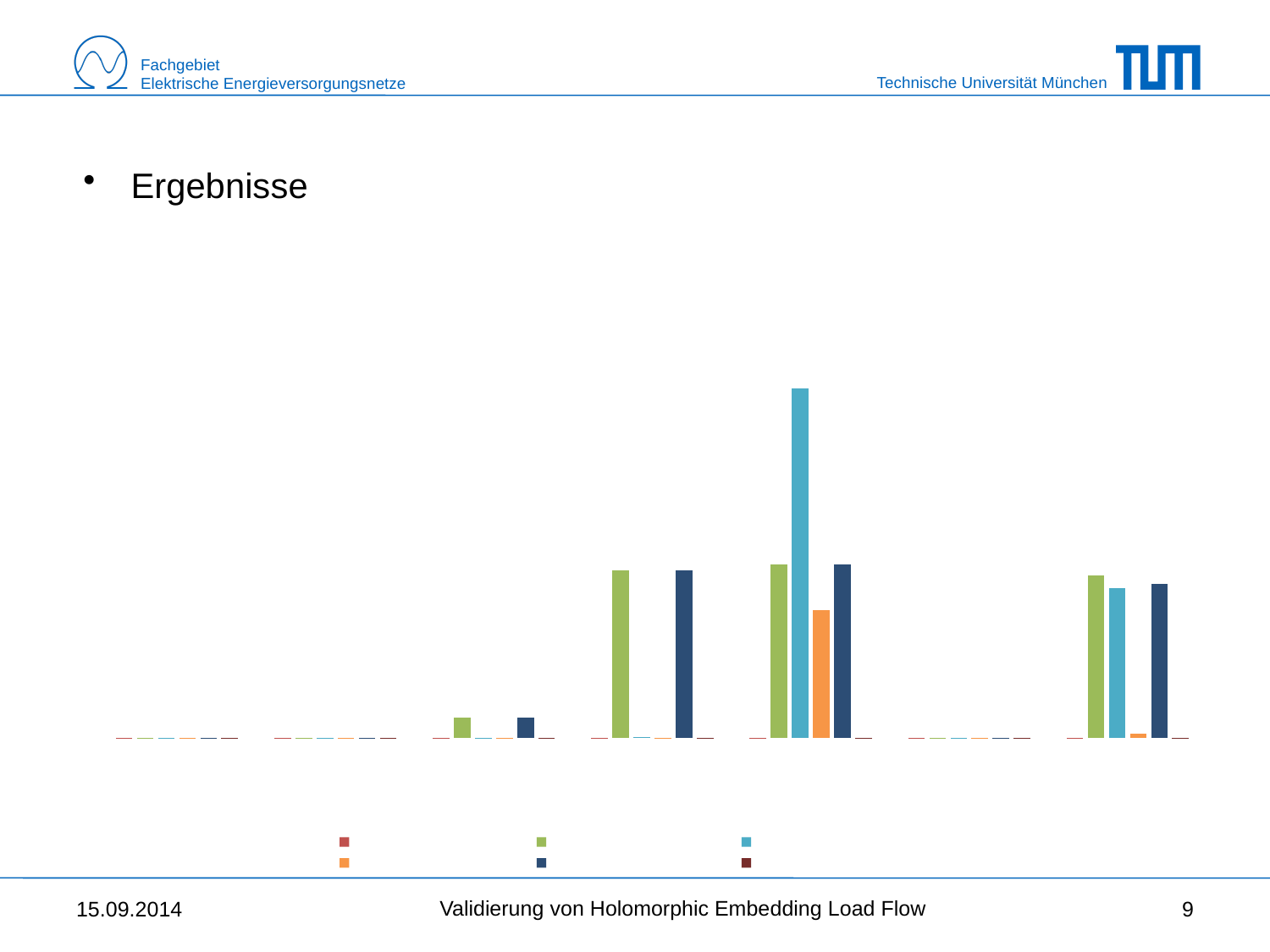

Ergebnisse

### Chart: Relativer maximaler Fehler der Knotenspannungen

| Category | Stromiteration | Newton-Raphson | HELM, doppelte Genauigkeit | HELM, höhere Genaugikeit | HELM mit Newton-Raphson | HELM mit Stromiteration |
|---|---|---|---|---|---|---|
| 2 Knoten | 4.79776564032974e-08 | 1.80566783747338e-10 | 4.79776559592082e-08 | 4.79776558481859e-08 | 2.66453751785394e-15 | 2.94332679472538e-09 |
| 5 Knoten mit Masse | 5.27339630615356e-07 | 6.47608542043195e-07 | 1.61449228730329e-06 | 1.26789087932513e-06 | 2.76397753533781e-12 | 5.86854488438495e-07 |
| 2 Knoten mit PV | 5.31638873923027e-08 | 0.00178941627827348 | 5.53112007105193e-08 | 5.53112007694705e-08 | 0.00178941627827349 | 6.08194604914803e-08 |
| 3 Knoten mit 2 PV | 9.61033568143448e-07 | 0.0150807297117662 | 4.90914823613422e-05 | 8.14348223833662e-07 | 0.0150807297117661 | 1.26218937415778e-06 |
| 3 Knoten mit PV und PQ | 2.31759646223696e-06 | 0.0155868892612355 | 0.0313913615227748 | 0.0114875204222199 | 0.0155868892612352 | 2.15483374073235e-06 |
| 3 Knoten mit unsymmetrischer Admittanzmatrix und PQ | 4.95425326834951e-08 | 7.43702114973228e-06 | 8.73648733806204e-07 | 8.73648734107296e-07 | 1.10713501939766e-12 | 1.73424594224045e-07 |
| 3 Knoten mit unsymmetrischer Admittanzmatrix und PV | 1.08903977822049e-06 | 0.0145953683546692 | 0.013432408280889 | 0.000387129873464397 | 0.0138358597110105 | 1.00887778762224e-06 |
Validierung von Holomorphic Embedding Load Flow

15.09.2014
9